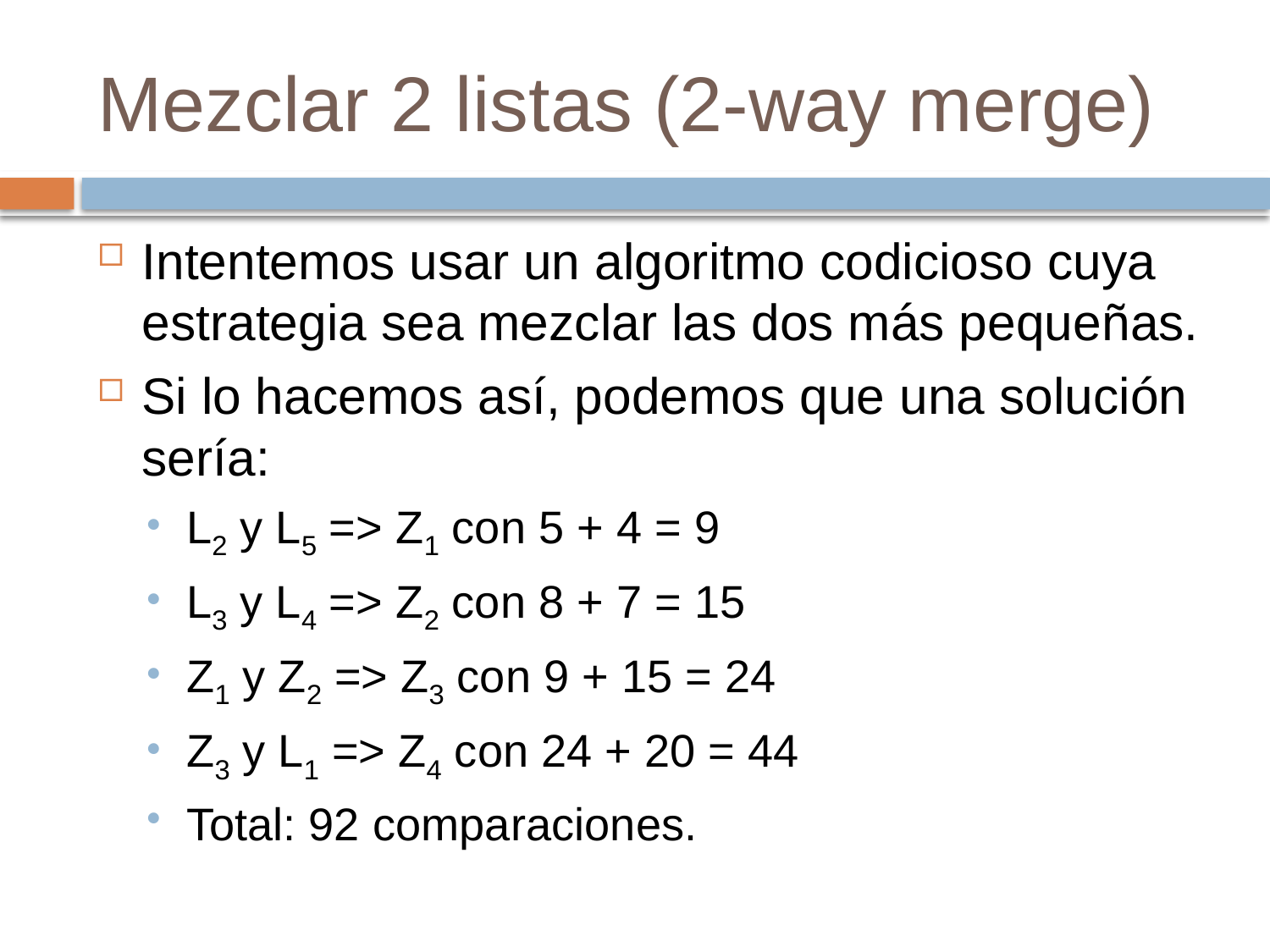

# Mezclar 2 listas (2-way merge)
Intentemos usar un algoritmo codicioso cuya estrategia sea mezclar las dos más pequeñas.
Si lo hacemos así, podemos que una solución sería:
L2 y L5 => Z1 con 5 + 4 = 9
L3 y L4 => Z2 con 8 + 7 = 15
Z1 y Z2 => Z3 con 9 + 15 = 24
Z3 y L1 => Z4 con 24 + 20 = 44
Total: 92 comparaciones.